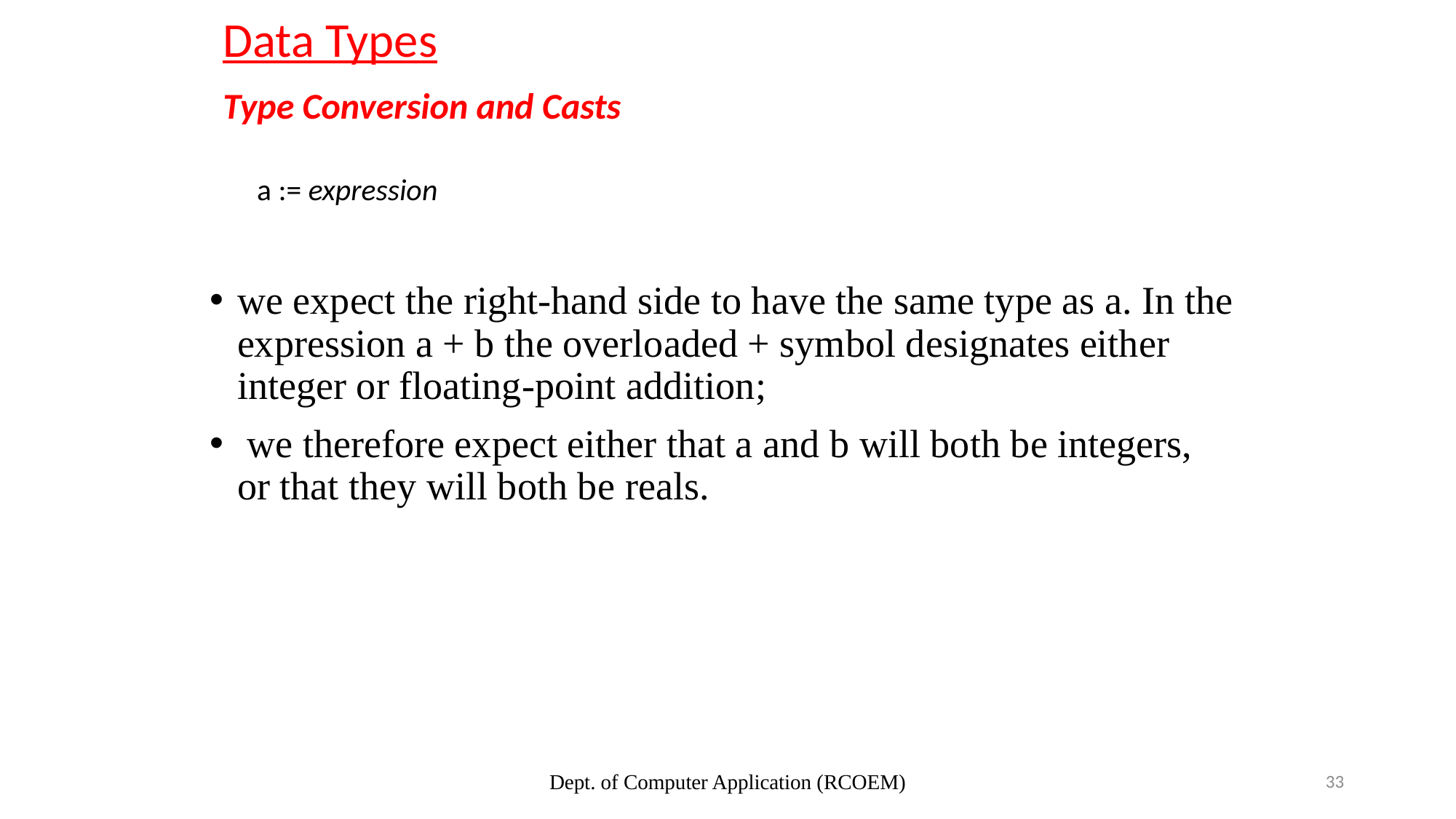

# Data Types
Type Conversion and Casts

a := expression

we expect the right-hand side to have the same type as a. In the expression a + b the overloaded + symbol designates either integer or floating-point addition;
 we therefore expect either that a and b will both be integers, or that they will both be reals.

Dept. of Computer Application (RCOEM)
33